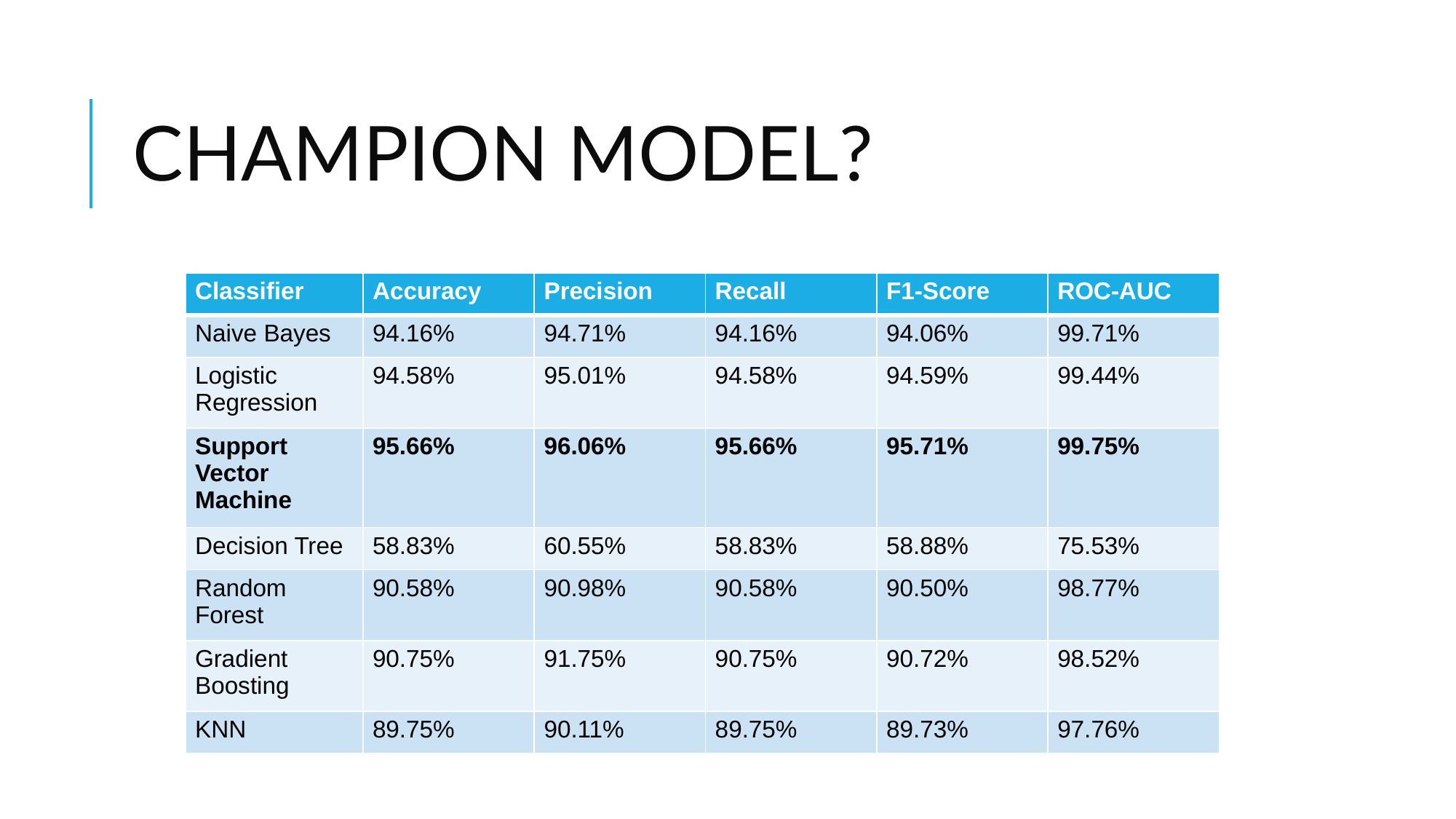

# CHAMPION MODEL?
| Classifier | Accuracy | Precision | Recall | F1-Score | ROC-AUC |
| --- | --- | --- | --- | --- | --- |
| Naive Bayes | 94.16% | 94.71% | 94.16% | 94.06% | 99.71% |
| Logistic Regression | 94.58% | 95.01% | 94.58% | 94.59% | 99.44% |
| Support Vector Machine | 95.66% | 96.06% | 95.66% | 95.71% | 99.75% |
| Decision Tree | 58.83% | 60.55% | 58.83% | 58.88% | 75.53% |
| Random Forest | 90.58% | 90.98% | 90.58% | 90.50% | 98.77% |
| Gradient Boosting | 90.75% | 91.75% | 90.75% | 90.72% | 98.52% |
| KNN | 89.75% | 90.11% | 89.75% | 89.73% | 97.76% |